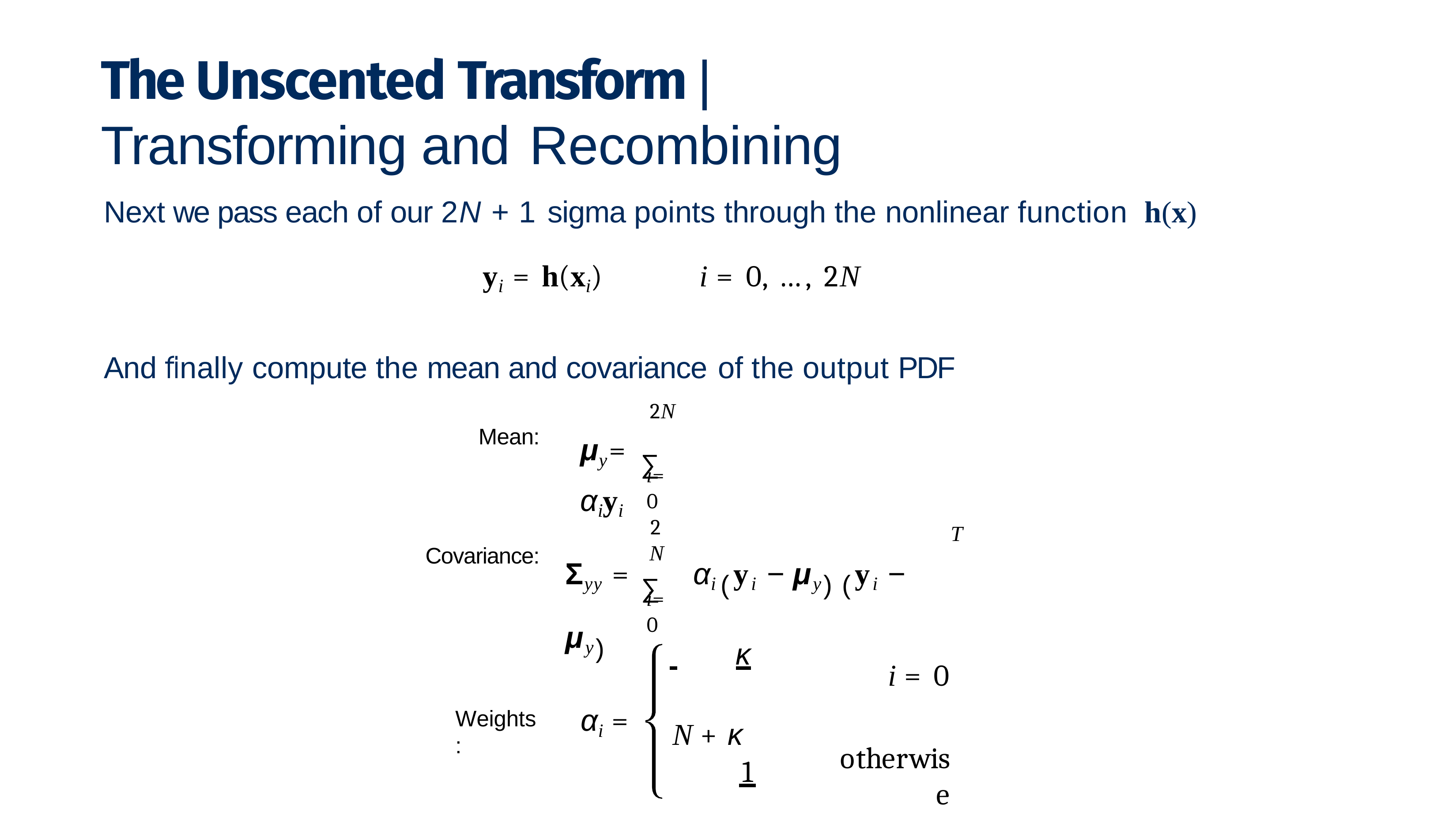

# The Unscented Transform |  Transforming and Recombining
Next we pass each of our 2N + 1 sigma points through the nonlinear function h(x)
yi = h(xi)	i = 0,	…, 2N

And finally compute the mean and covariance of the output PDF
2N
μy = ∑ αiyi
Mean:
i=0
2N
T
Σyy = ∑ αi (yi − μy) (yi − μy)
Covariance:
i=0
 	κ
N + κ
	1
2 (N + κ)

i = 0

otherwise
αi =
Weights: